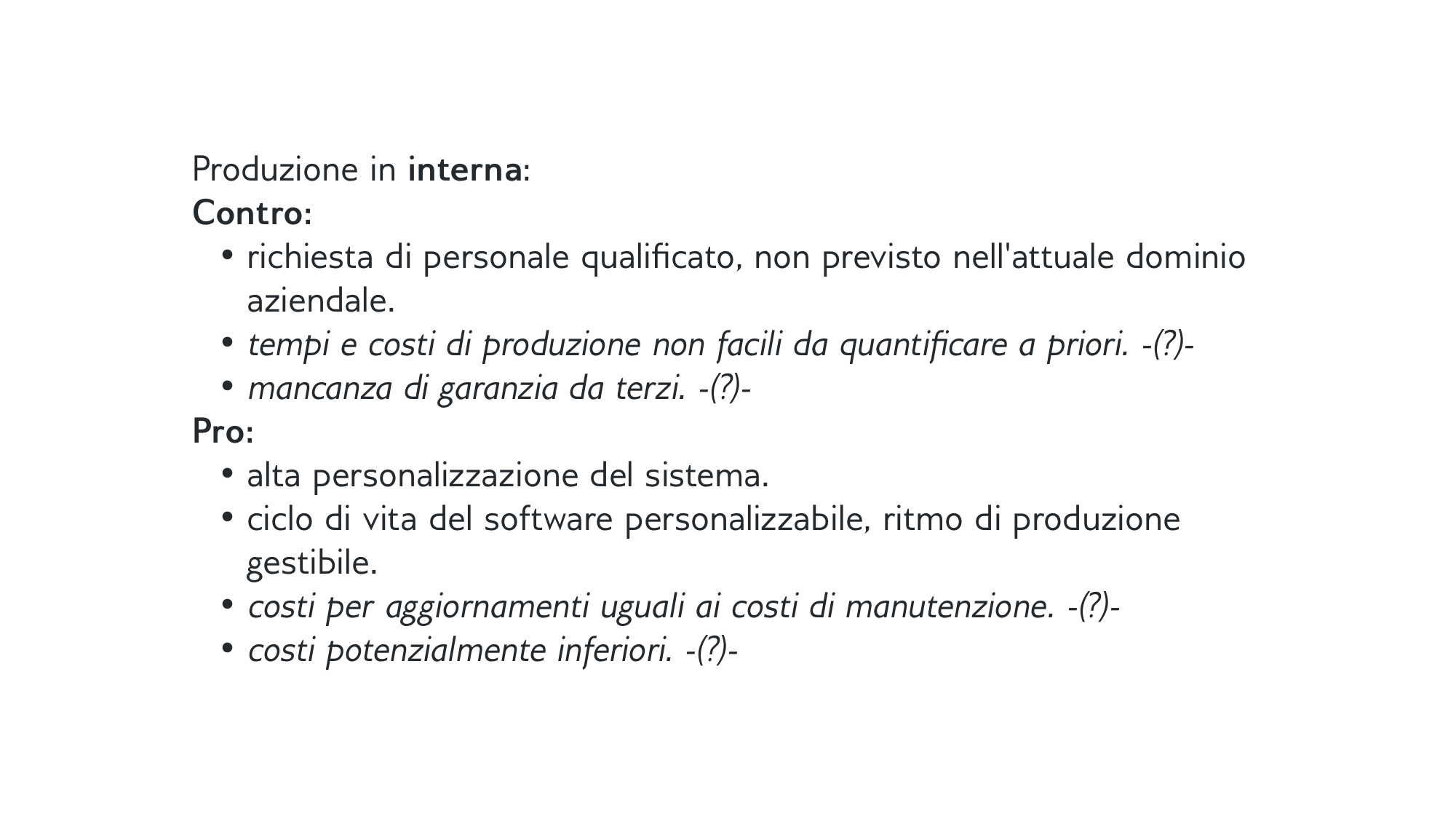

Produzione in interna:
Contro:
richiesta di personale qualificato, non previsto nell'attuale dominio aziendale.
tempi e costi di produzione non facili da quantificare a priori. -(?)-
mancanza di garanzia da terzi. -(?)-
Pro:
alta personalizzazione del sistema.
ciclo di vita del software personalizzabile, ritmo di produzione gestibile.
costi per aggiornamenti uguali ai costi di manutenzione. -(?)-
costi potenzialmente inferiori. -(?)-